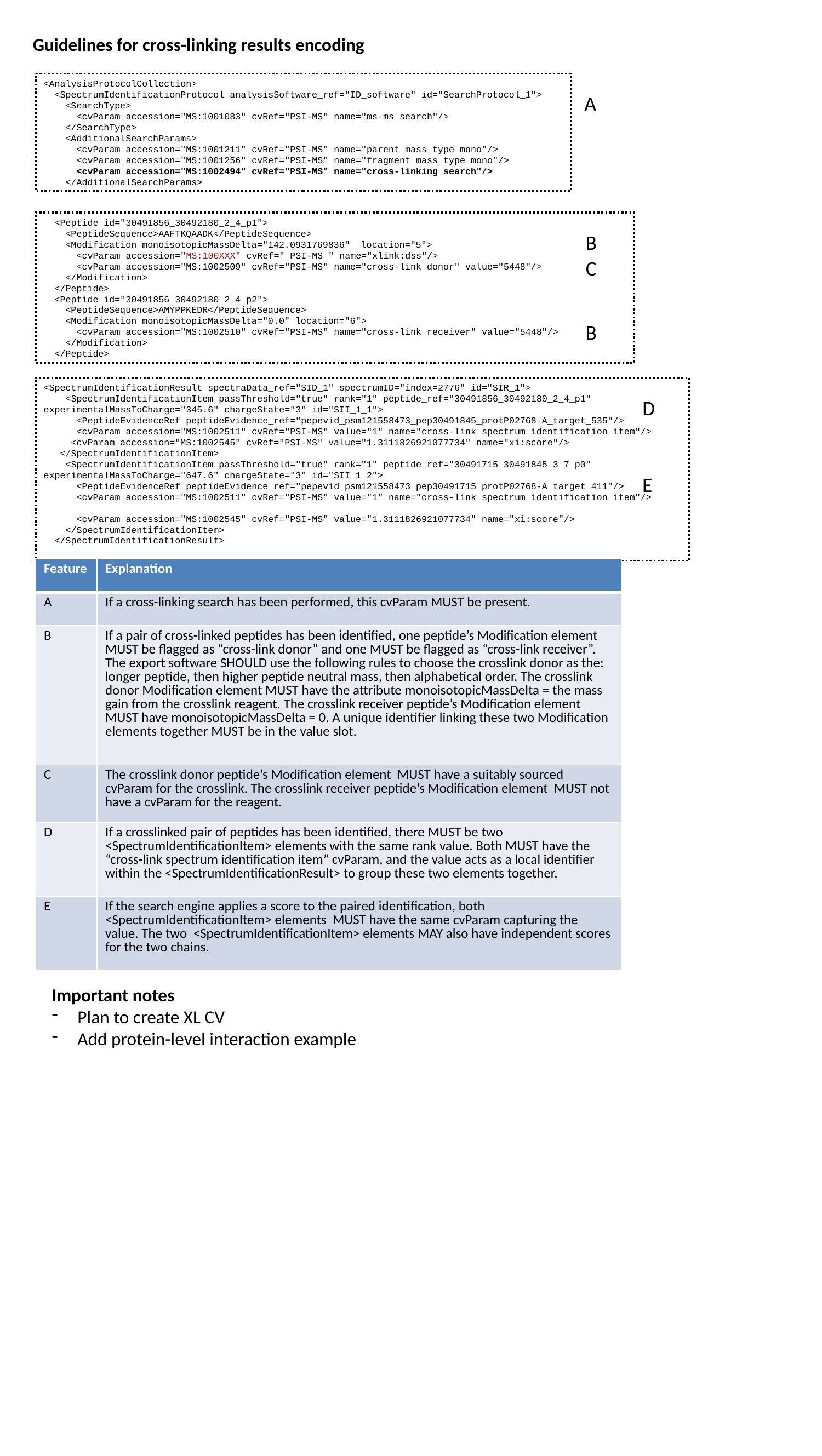

Guidelines for cross-linking results encoding
<AnalysisProtocolCollection>
  <SpectrumIdentificationProtocol analysisSoftware_ref="ID_software" id="SearchProtocol_1">
    <SearchType>
      <cvParam accession="MS:1001083" cvRef="PSI-MS" name="ms-ms search"/>
    </SearchType>
    <AdditionalSearchParams>
      <cvParam accession="MS:1001211" cvRef="PSI-MS" name="parent mass type mono"/>
      <cvParam accession="MS:1001256" cvRef="PSI-MS" name="fragment mass type mono"/>
      <cvParam accession="MS:1002494" cvRef="PSI-MS" name="cross-linking search"/>
    </AdditionalSearchParams>
A
  <Peptide id="30491856_30492180_2_4_p1">
    <PeptideSequence>AAFTKQAADK</PeptideSequence>
    <Modification monoisotopicMassDelta="142.0931769836"  location="5">
      <cvParam accession="MS:100XXX" cvRef=" PSI-MS " name="xlink:dss"/>
      <cvParam accession="MS:1002509" cvRef="PSI-MS" name="cross-link donor" value="5448"/>
    </Modification>
  </Peptide>
  <Peptide id="30491856_30492180_2_4_p2">
    <PeptideSequence>AMYPPKEDR</PeptideSequence>
    <Modification monoisotopicMassDelta="0.0" location="6">
      <cvParam accession="MS:1002510" cvRef="PSI-MS" name="cross-link receiver" value="5448"/>
    </Modification>
  </Peptide>
B
C
B
<SpectrumIdentificationResult spectraData_ref="SID_1" spectrumID="index=2776" id="SIR_1">
    <SpectrumIdentificationItem passThreshold="true" rank="1" peptide_ref="30491856_30492180_2_4_p1" experimentalMassToCharge="345.6" chargeState="3" id="SII_1_1">
      <PeptideEvidenceRef peptideEvidence_ref="pepevid_psm121558473_pep30491845_protP02768-A_target_535"/>
      <cvParam accession="MS:1002511" cvRef="PSI-MS" value="1" name="cross-link spectrum identification item"/>
     <cvParam accession="MS:1002545" cvRef="PSI-MS" value="1.3111826921077734" name="xi:score"/>
   </SpectrumIdentificationItem>
    <SpectrumIdentificationItem passThreshold="true" rank="1" peptide_ref="30491715_30491845_3_7_p0" experimentalMassToCharge="647.6" chargeState="3" id="SII_1_2">
      <PeptideEvidenceRef peptideEvidence_ref="pepevid_psm121558473_pep30491715_protP02768-A_target_411"/>
      <cvParam accession="MS:1002511" cvRef="PSI-MS" value="1" name="cross-link spectrum identification item"/>
      <cvParam accession="MS:1002545" cvRef="PSI-MS" value="1.3111826921077734" name="xi:score"/>
    </SpectrumIdentificationItem>
  </SpectrumIdentificationResult>

D
E
| Feature | Explanation |
| --- | --- |
| A | If a cross-linking search has been performed, this cvParam MUST be present. |
| B | If a pair of cross-linked peptides has been identified, one peptide’s Modification element MUST be flagged as “cross-link donor” and one MUST be flagged as “cross-link receiver”. The export software SHOULD use the following rules to choose the crosslink donor as the: longer peptide, then higher peptide neutral mass, then alphabetical order. The crosslink donor Modification element MUST have the attribute monoisotopicMassDelta = the mass gain from the crosslink reagent. The crosslink receiver peptide’s Modification element MUST have monoisotopicMassDelta = 0. A unique identifier linking these two Modification elements together MUST be in the value slot. |
| C | The crosslink donor peptide’s Modification element MUST have a suitably sourced cvParam for the crosslink. The crosslink receiver peptide’s Modification element MUST not have a cvParam for the reagent. |
| D | If a crosslinked pair of peptides has been identified, there MUST be two <SpectrumIdentificationItem> elements with the same rank value. Both MUST have the “cross-link spectrum identification item” cvParam, and the value acts as a local identifier within the <SpectrumIdentificationResult> to group these two elements together. |
| E | If the search engine applies a score to the paired identification, both <SpectrumIdentificationItem> elements MUST have the same cvParam capturing the value. The two <SpectrumIdentificationItem> elements MAY also have independent scores for the two chains. |
Important notes
Plan to create XL CV
Add protein-level interaction example